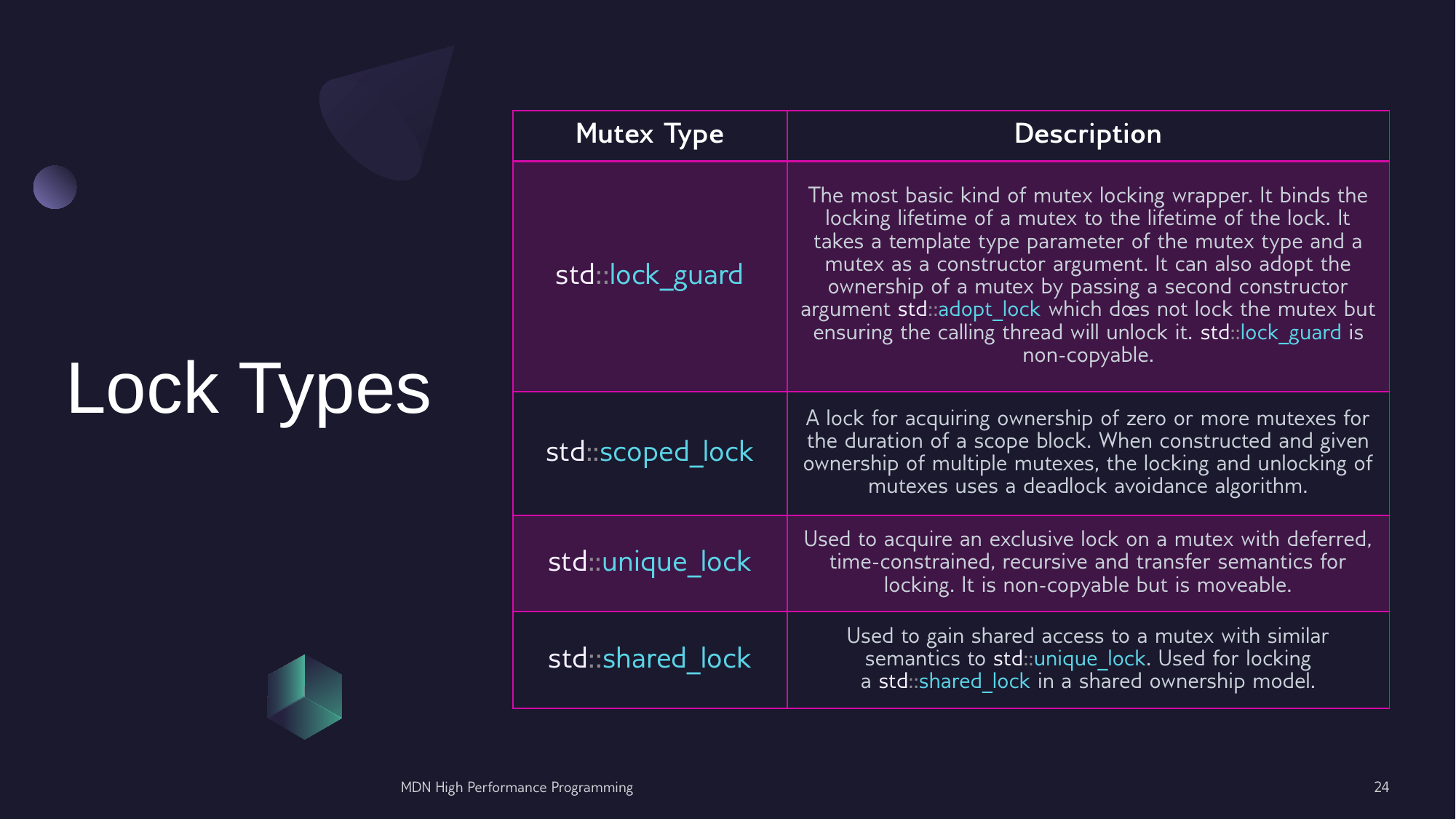

# Lock Types

| Mutex Type | Description |
| --- | --- |
| std::lock\_guard | The most basic kind of mutex locking wrapper. It binds the locking lifetime of a mutex to the lifetime of the lock. It takes a template type parameter of the mutex type and a mutex as a constructor argument. It can also adopt the ownership of a mutex by passing a second constructor argument std::adopt\_lock which does not lock the mutex but ensuring the calling thread will unlock it. std::lock\_guard is non-copyable. |
| std::scoped\_lock | A lock for acquiring ownership of zero or more mutexes for the duration of a scope block. When constructed and given ownership of multiple mutexes, the locking and unlocking of mutexes uses a deadlock avoidance algorithm. |
| std::unique\_lock | Used to acquire an exclusive lock on a mutex with deferred, time-constrained, recursive and transfer semantics for locking. It is non-copyable but is moveable. |
| std::shared\_lock | Used to gain shared access to a mutex with similar semantics to std::unique\_lock. Used for locking a std::shared\_lock in a shared ownership model. |

MDN High Performance Programming
24